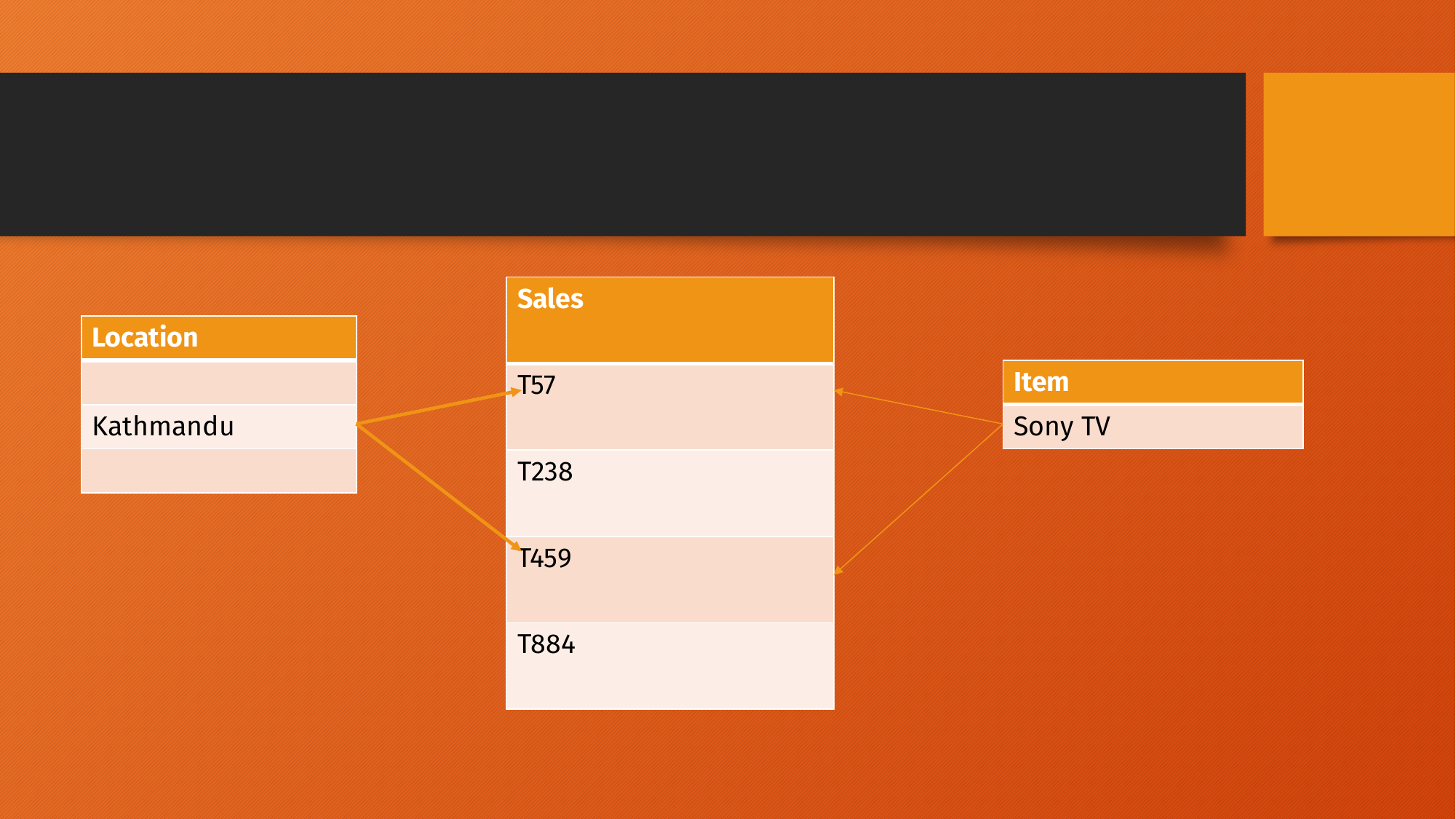

#
| Sales |
| --- |
| T57 |
| T238 |
| T459 |
| T884 |
| Location |
| --- |
|  |
| Kathmandu |
|  |
| Item |
| --- |
| Sony TV |